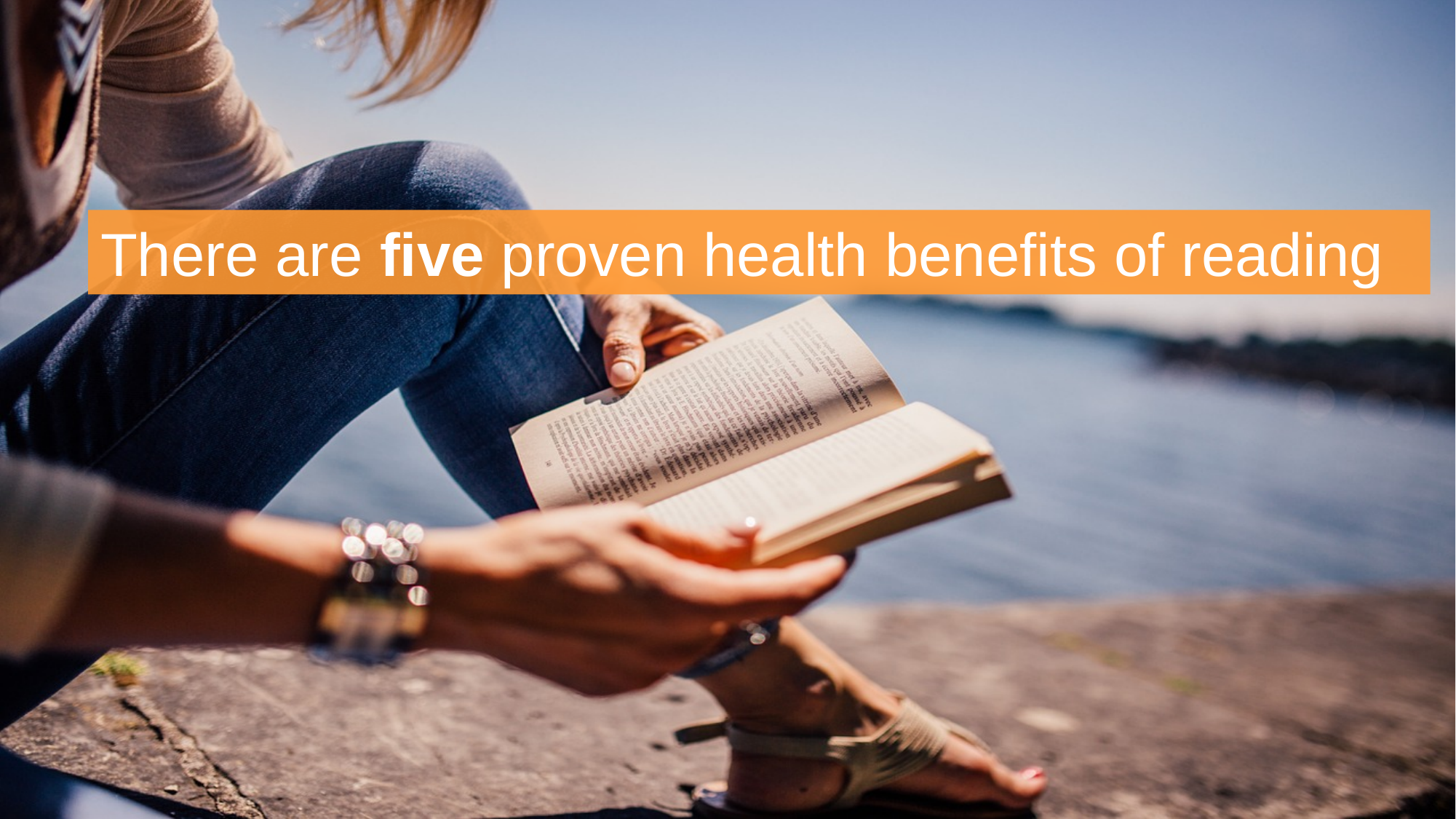

There are five proven health benefits of reading